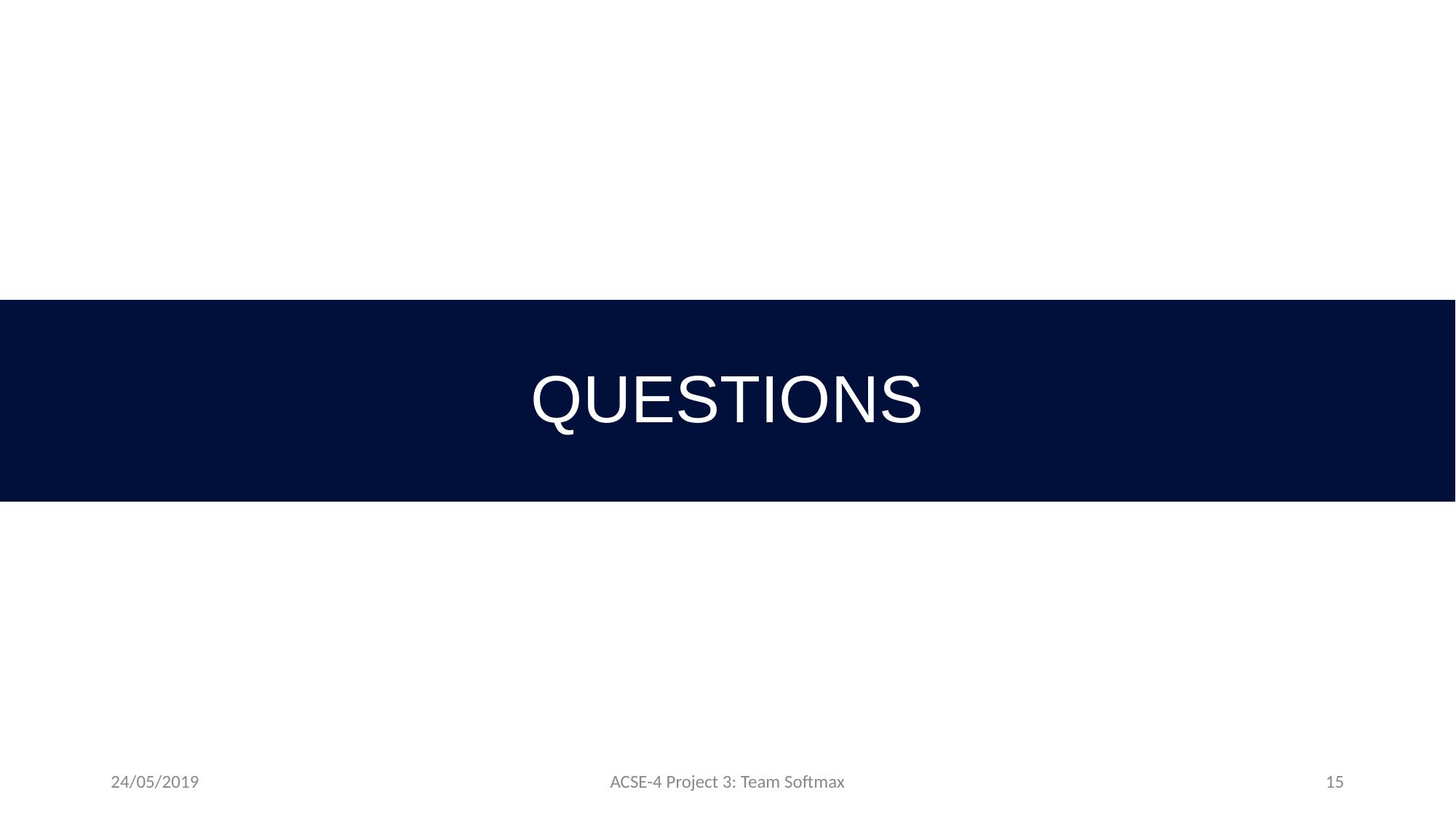

# QUESTIONS
24/05/2019
ACSE-4 Project 3: Team Softmax
15